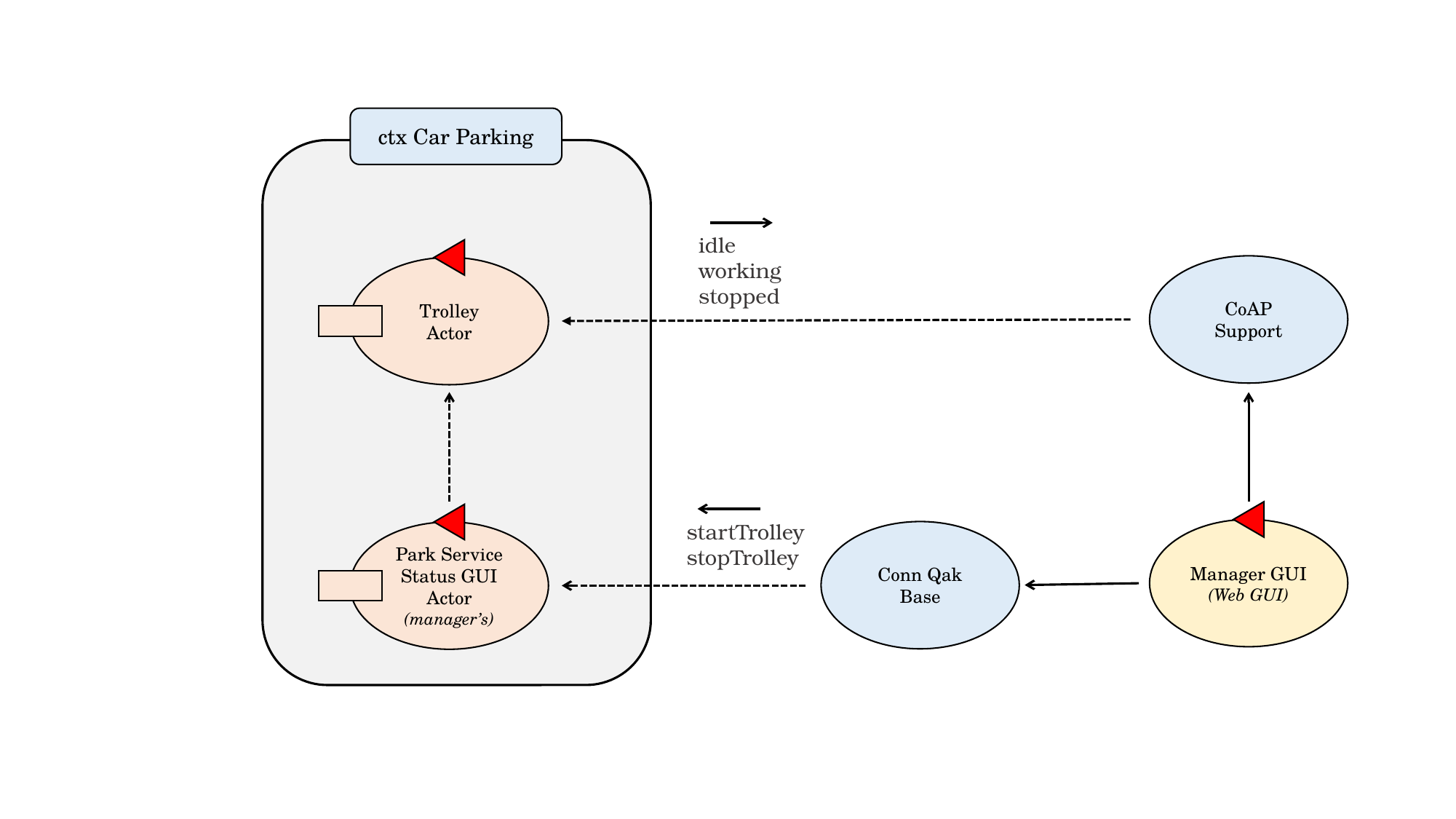

ctx Car Parking

idle
working
stopped

Trolley
Actor

CoAP Support

Manager GUI
(Web GUI)

Park Service Status GUI Actor
(manager’s)

startTrolley
stopTrolley
Conn Qak Base